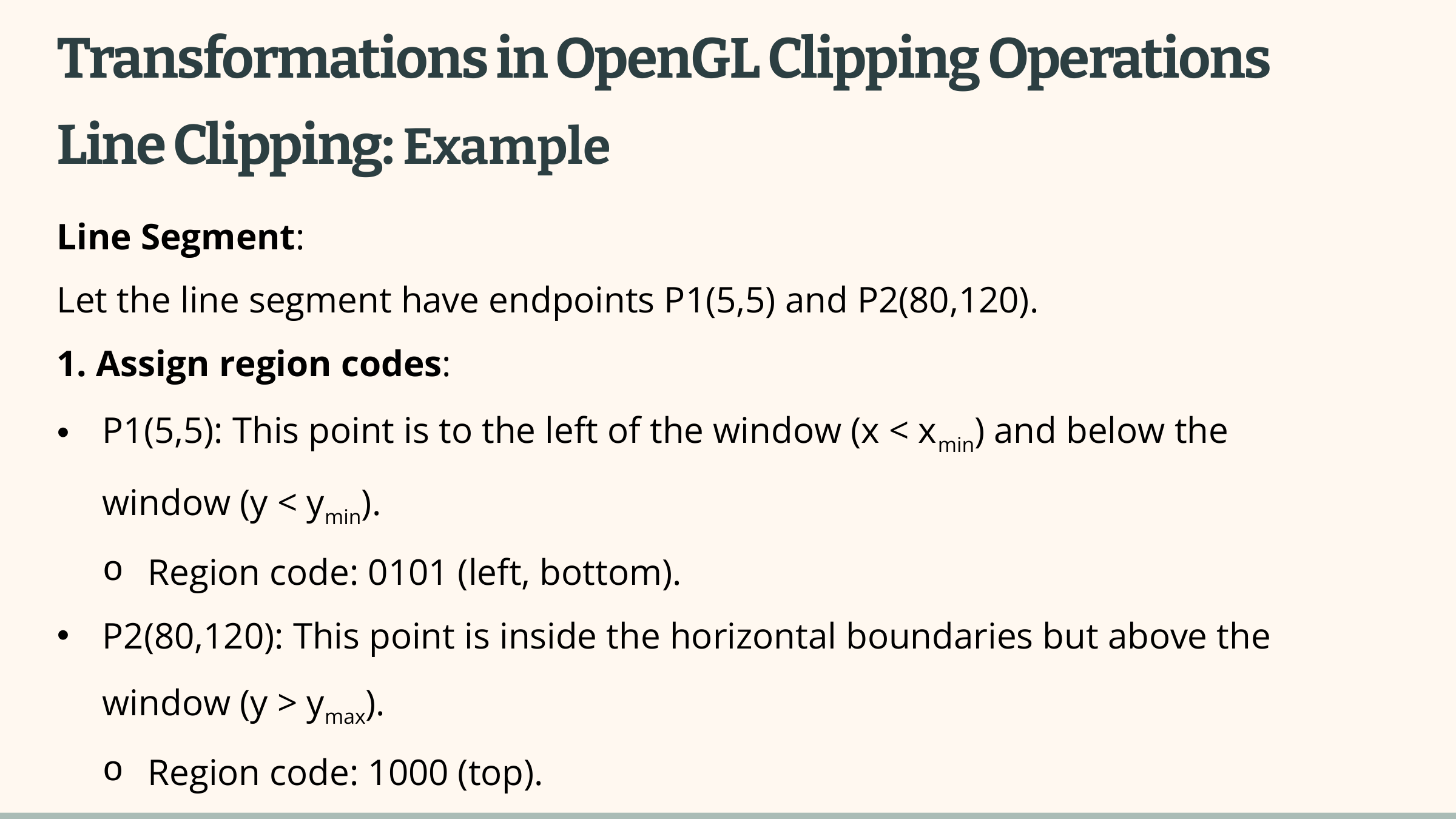

Transformations in OpenGL Clipping Operations
Line Clipping: Example
Line Segment:
Let the line segment have endpoints P1(5,5) and P2(80,120).
1. Assign region codes:
P1(5,5): This point is to the left of the window (x < xmin​) and below the window (y < ymin​).
Region code: 0101 (left, bottom).
P2(80,120): This point is inside the horizontal boundaries but above the window (y > ymax​).
Region code: 1000 (top).